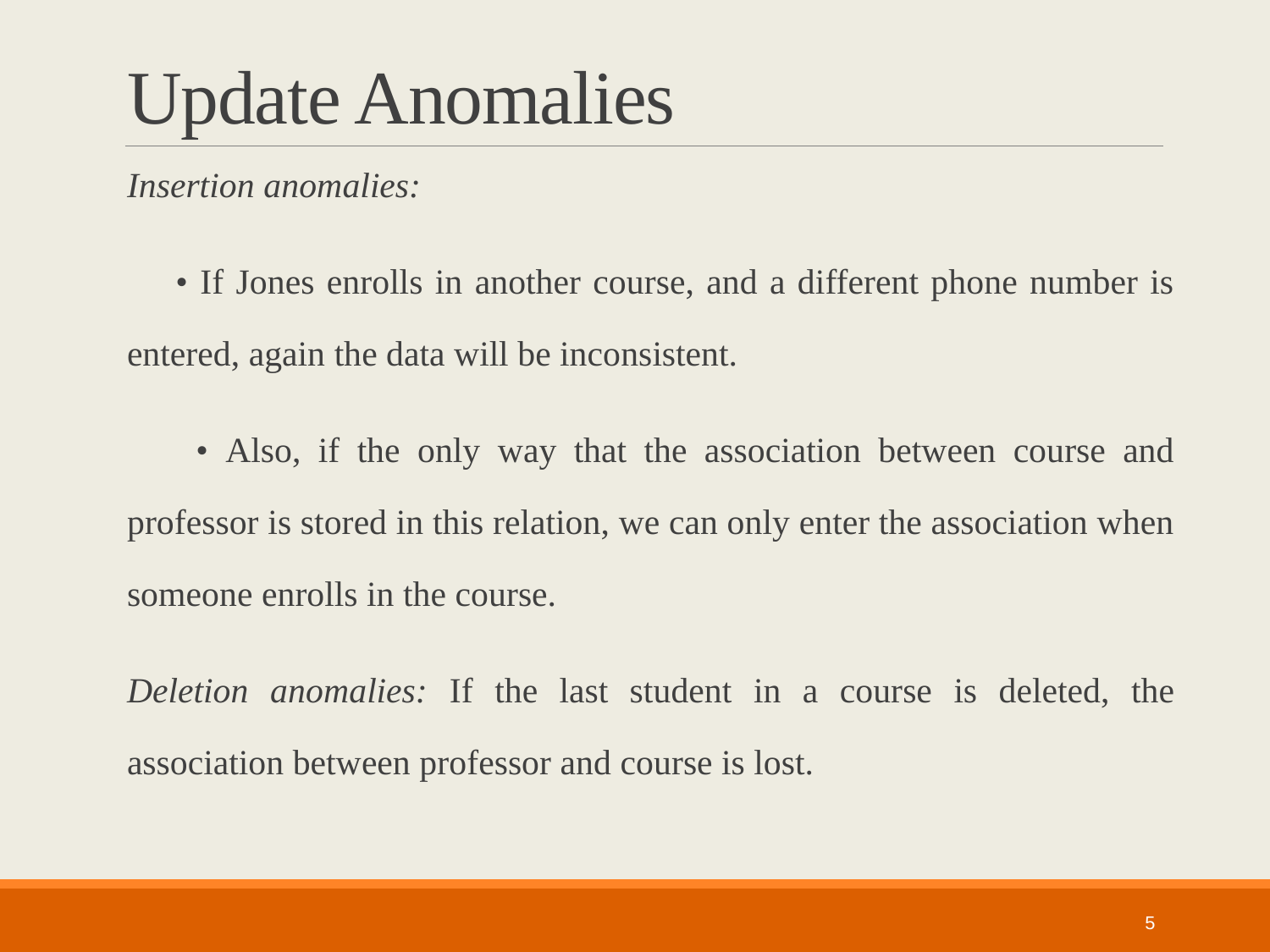

# Update Anomalies
Insertion anomalies:
    • If Jones enrolls in another course, and a different phone number is entered, again the data will be inconsistent.
    • Also, if the only way that the association between course and professor is stored in this relation, we can only enter the association when someone enrolls in the course.
Deletion anomalies: If the last student in a course is deleted, the association between professor and course is lost.
5